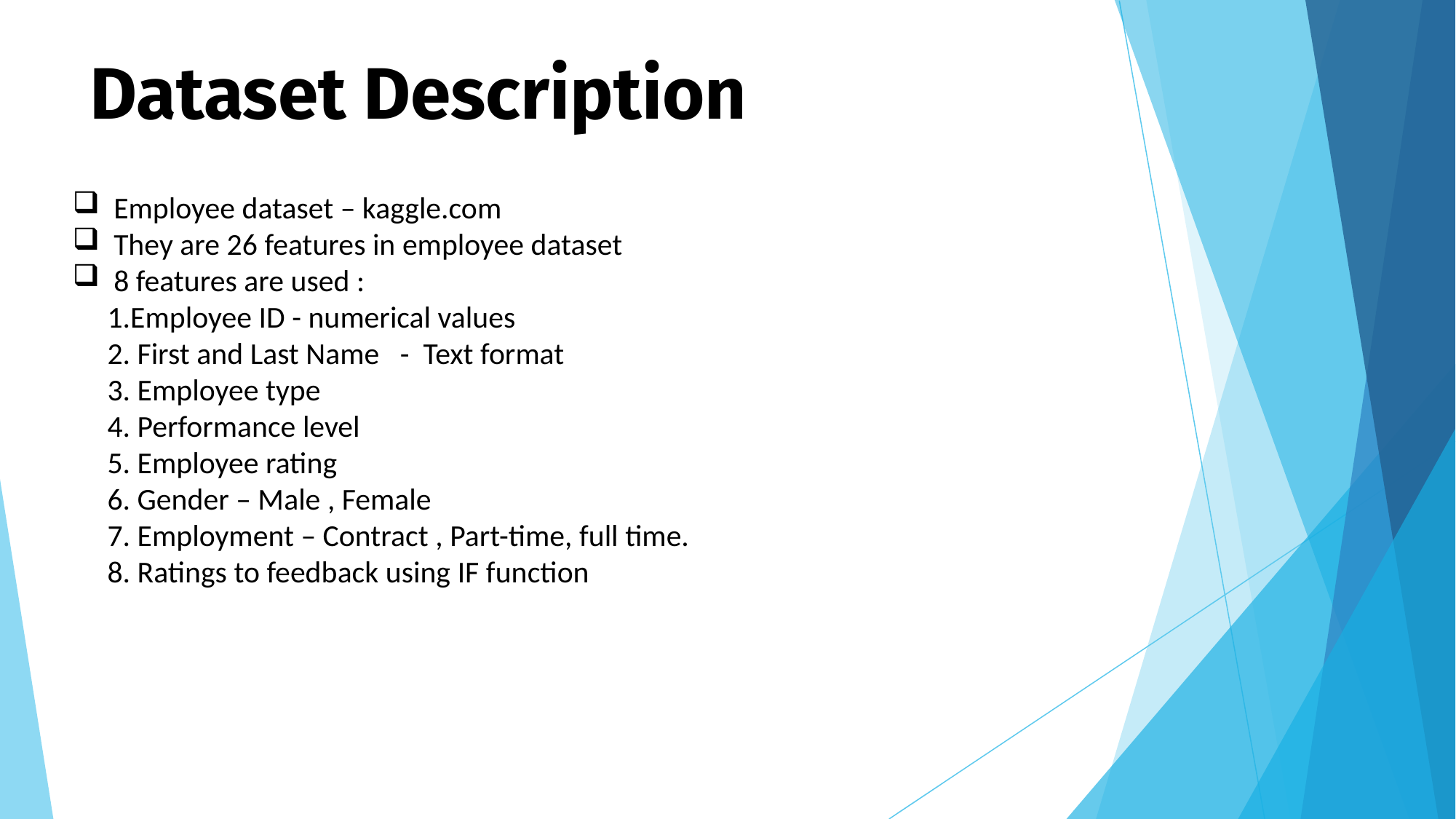

# Dataset Description
Employee dataset – kaggle.com
They are 26 features in employee dataset
8 features are used :
     1.Employee ID - numerical values
     2. First and Last Name   -  Text format
     3. Employee type
     4. Performance level
     5. Employee rating
     6. Gender – Male , Female
     7. Employment – Contract , Part-time, full time.
     8. Ratings to feedback using IF function